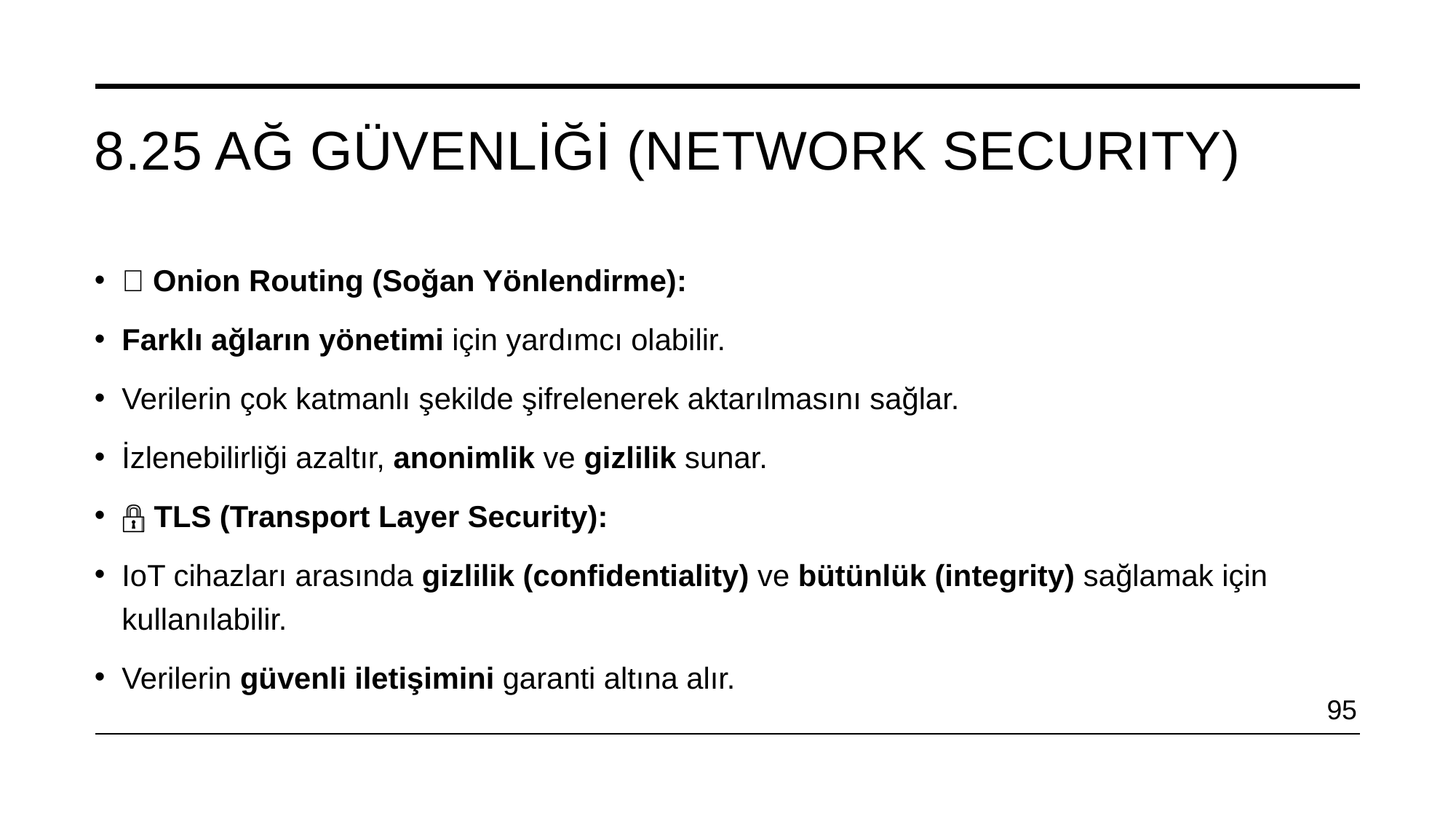

# 8.25 Ağ Güvenliği (Network Securıty)
🧅 Onion Routing (Soğan Yönlendirme):
Farklı ağların yönetimi için yardımcı olabilir.
Verilerin çok katmanlı şekilde şifrelenerek aktarılmasını sağlar.
İzlenebilirliği azaltır, anonimlik ve gizlilik sunar.
🔒 TLS (Transport Layer Security):
IoT cihazları arasında gizlilik (confidentiality) ve bütünlük (integrity) sağlamak için kullanılabilir.
Verilerin güvenli iletişimini garanti altına alır.
95